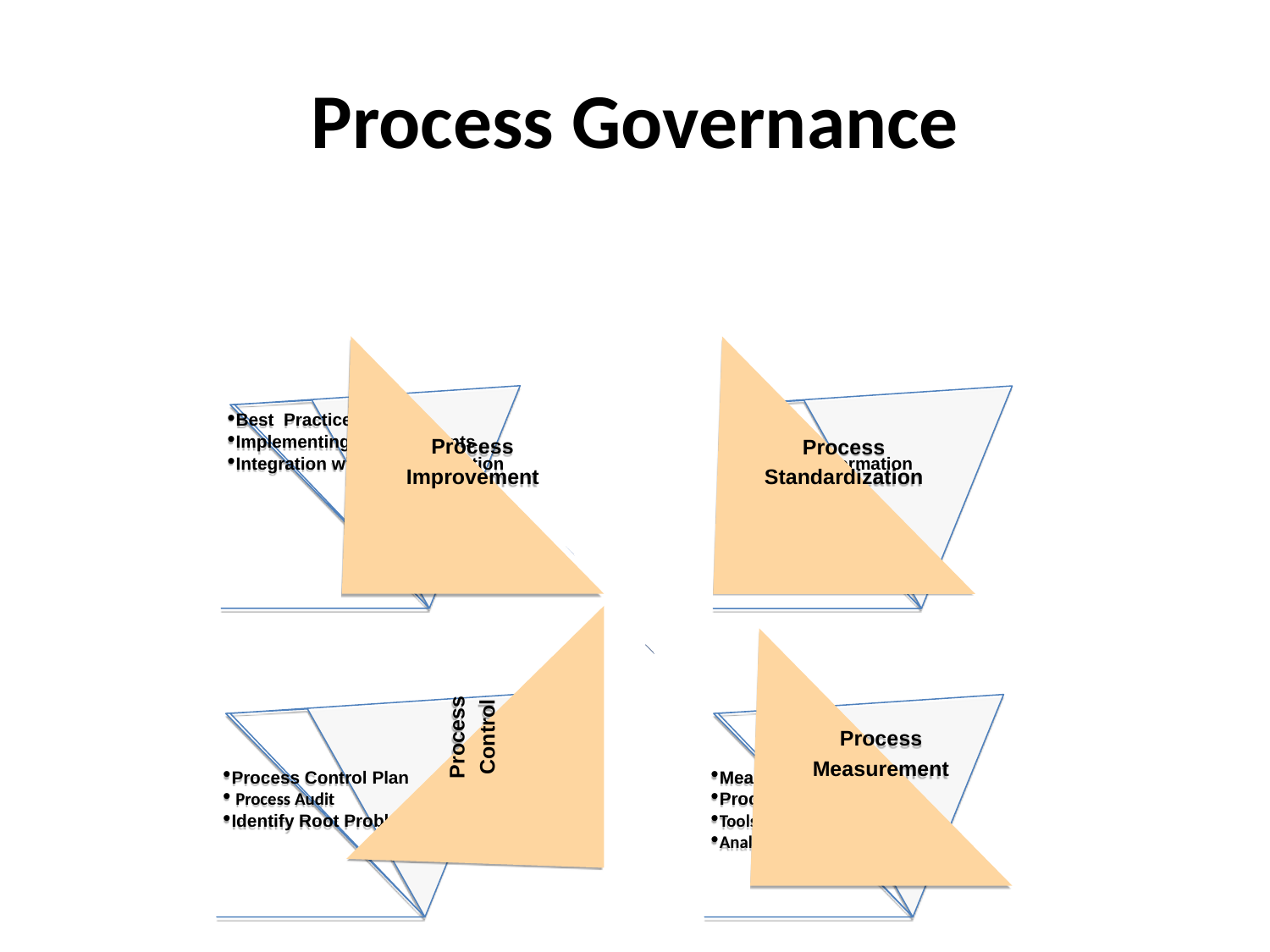

Process Governance
Process
Improvement
Process
Standardization
Best  Practices
Implementing Improvements
Integration with Standardization
Process
Tools
Access to Information

Process
Control
Process
Measurement
Process Control Plan
 Process Audit
Identify Root Problems

Measurement
Process
Tools
Analysis